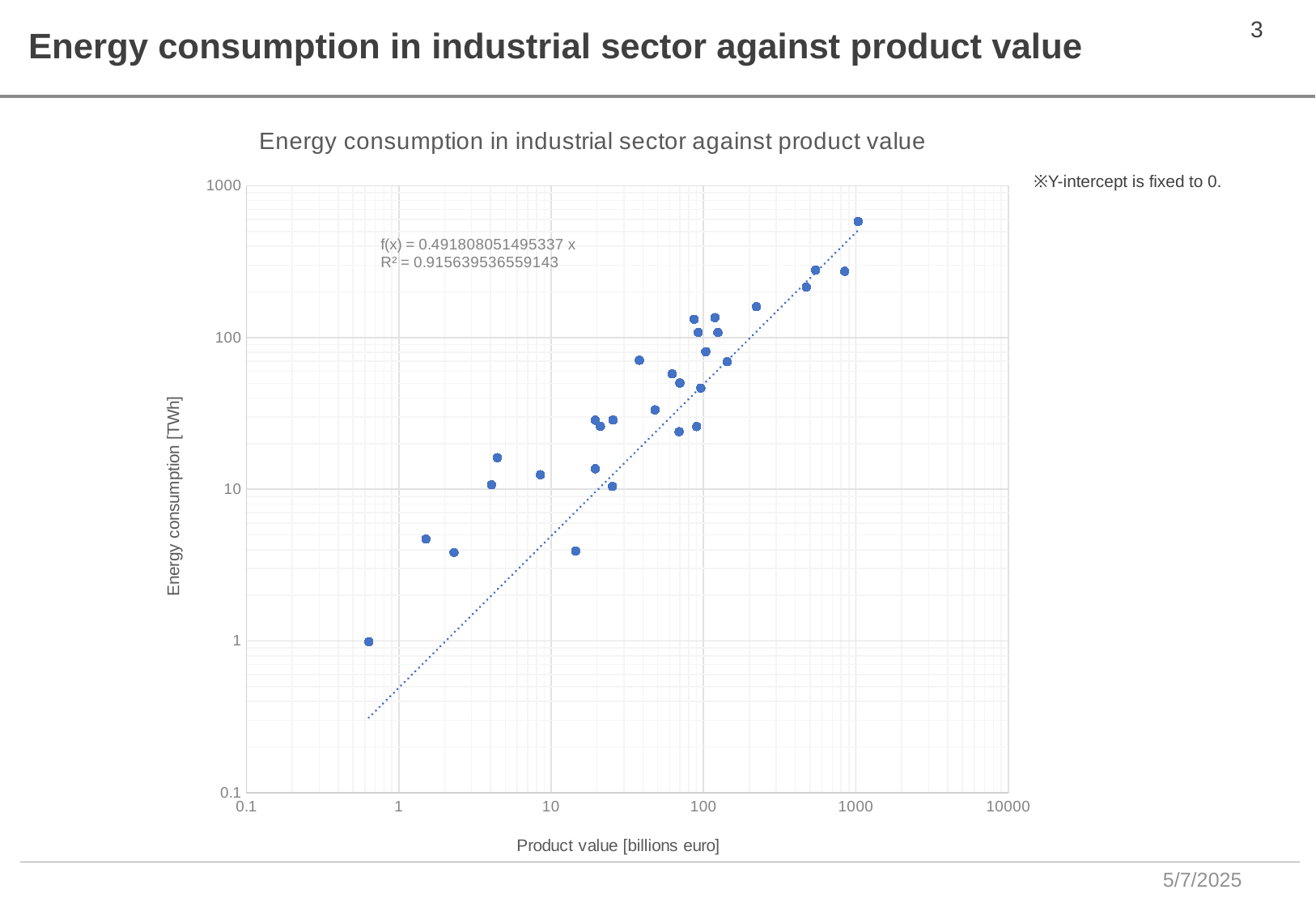

Energy consumption in industrial sector against product value

### Chart: Energy consumption in industrial sector against product value

| Category | energy_consumption[TWh] |
|---|---|
※Y-intercept is fixed to 0.